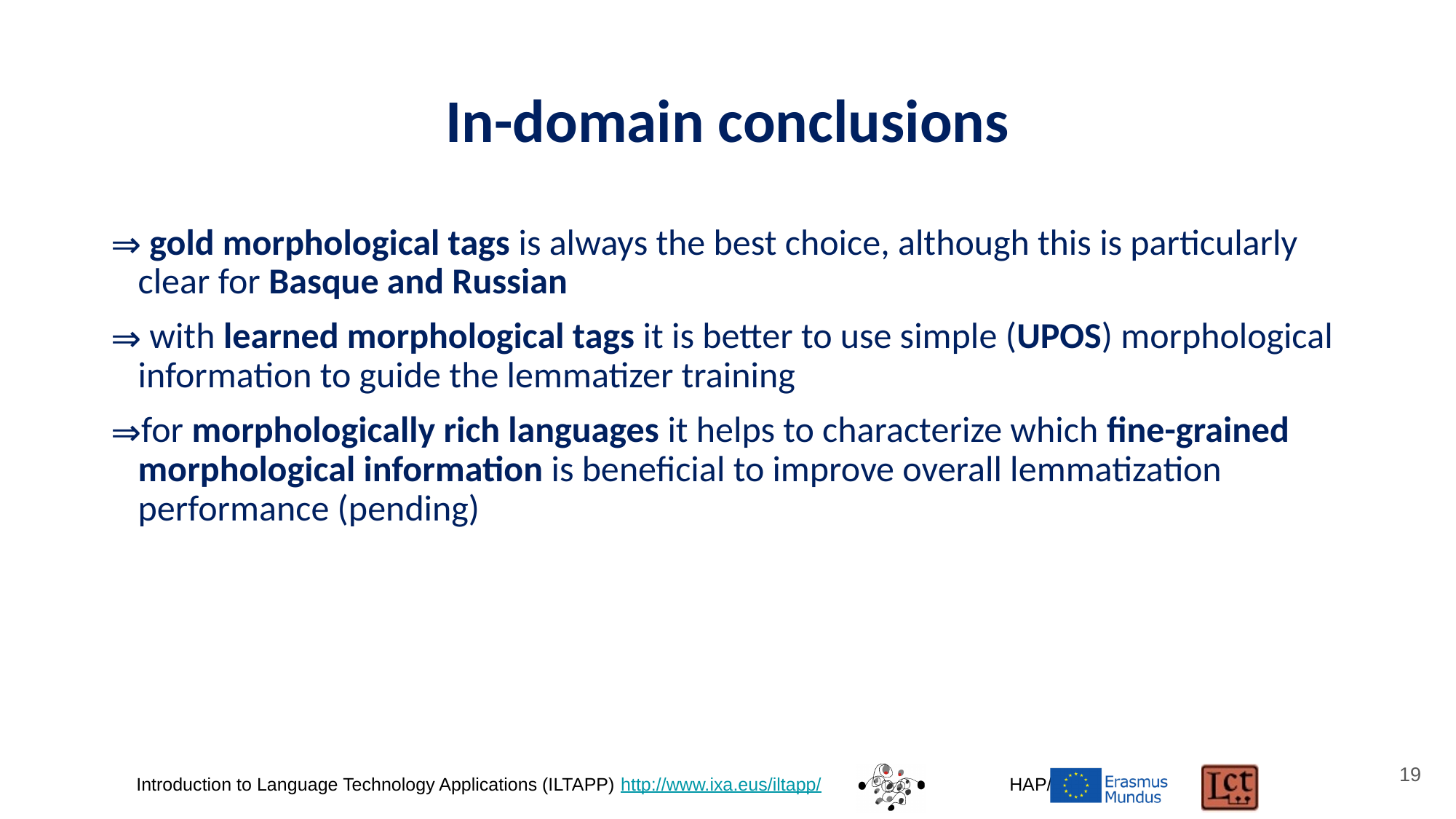

In-domain conclusions
 gold morphological tags is always the best choice, although this is particularly clear for Basque and Russian
 with learned morphological tags it is better to use simple (UPOS) morphological information to guide the lemmatizer training
for morphologically rich languages it helps to characterize which fine-grained morphological information is beneficial to improve overall lemmatization performance (pending)
19